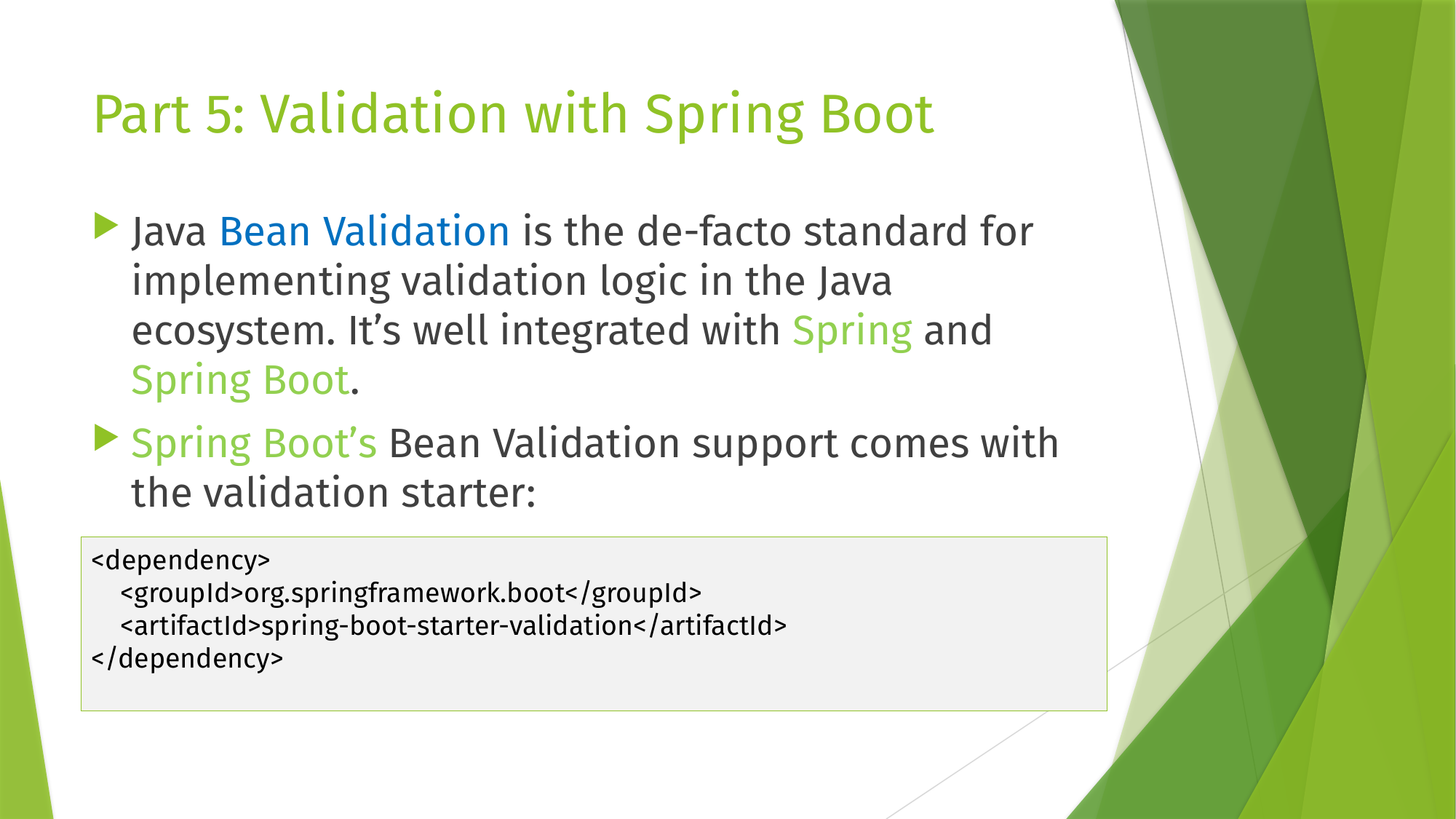

# Part 5: Validation with Spring Boot
Java Bean Validation is the de-facto standard for implementing validation logic in the Java ecosystem. It’s well integrated with Spring and Spring Boot.
Spring Boot’s Bean Validation support comes with the validation starter:

<dependency>
    <groupId>org.springframework.boot</groupId>
    <artifactId>spring-boot-starter-validation</artifactId>
</dependency>